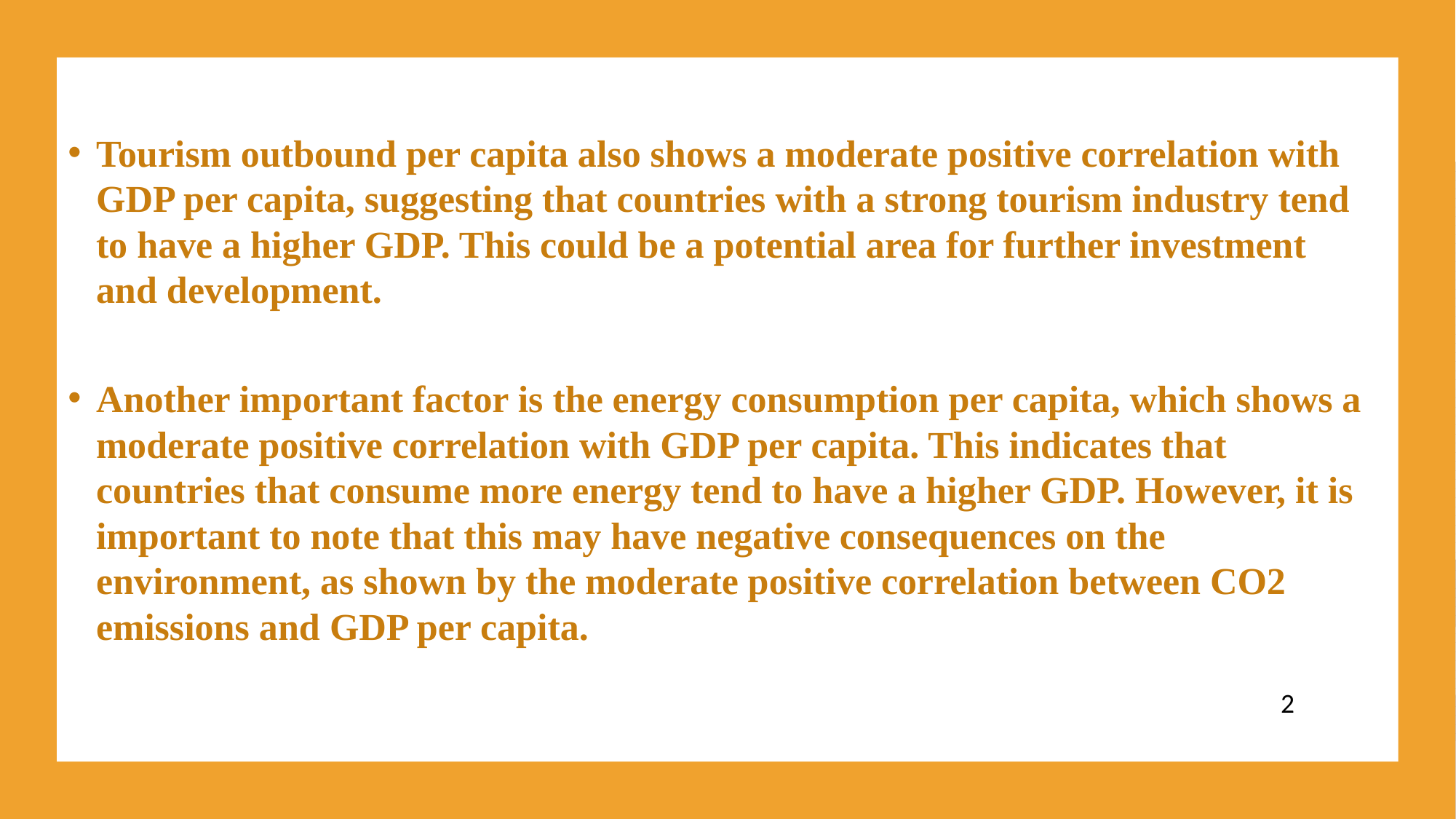

Tourism outbound per capita also shows a moderate positive correlation with GDP per capita, suggesting that countries with a strong tourism industry tend to have a higher GDP. This could be a potential area for further investment and development.

Another important factor is the energy consumption per capita, which shows a moderate positive correlation with GDP per capita. This indicates that countries that consume more energy tend to have a higher GDP. However, it is important to note that this may have negative consequences on the environment, as shown by the moderate positive correlation between CO2 emissions and GDP per capita.

2